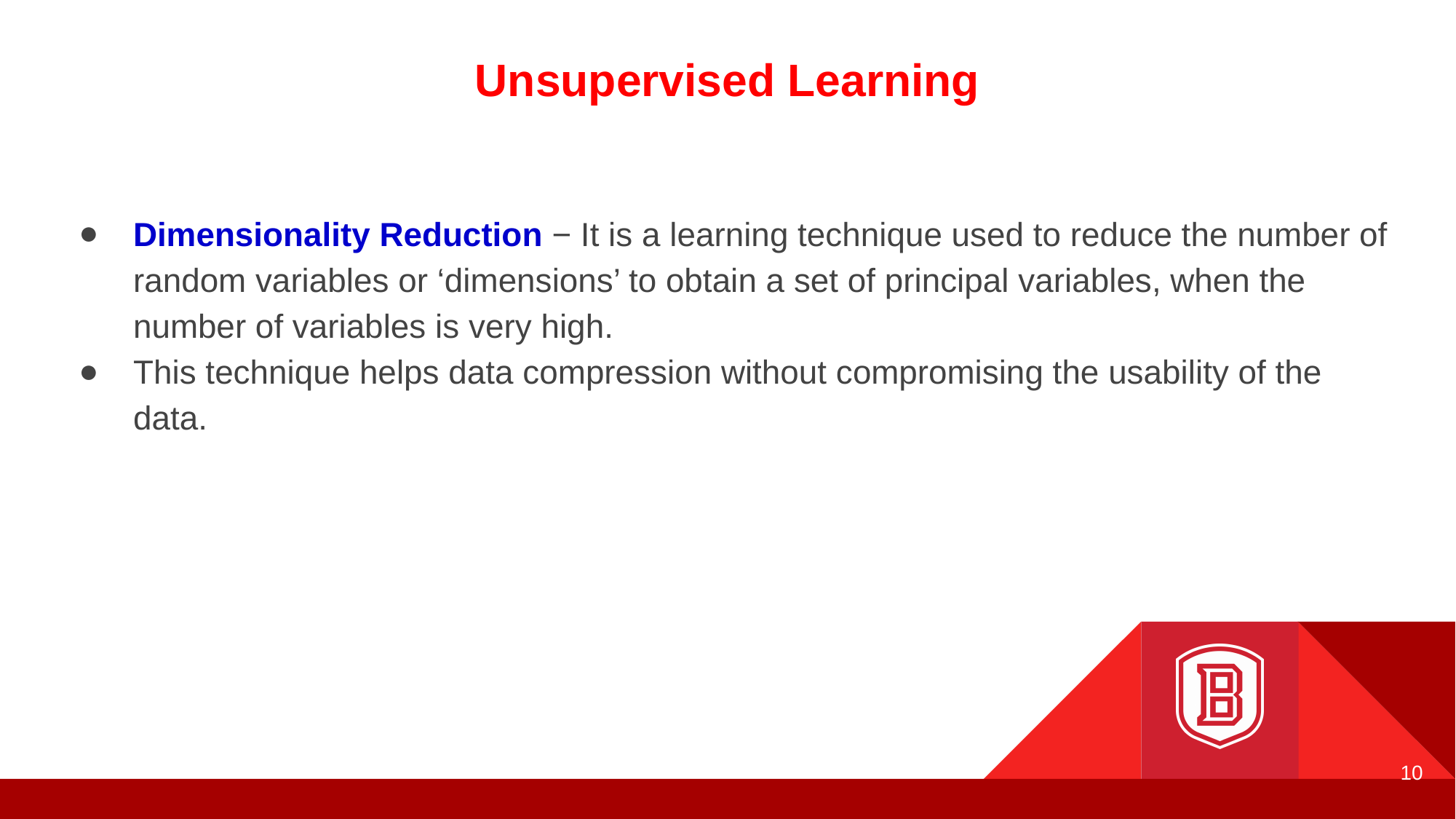

# Unsupervised Learning
Dimensionality Reduction − It is a learning technique used to reduce the number of random variables or ‘dimensions’ to obtain a set of principal variables, when the number of variables is very high.
This technique helps data compression without compromising the usability of the data.
10